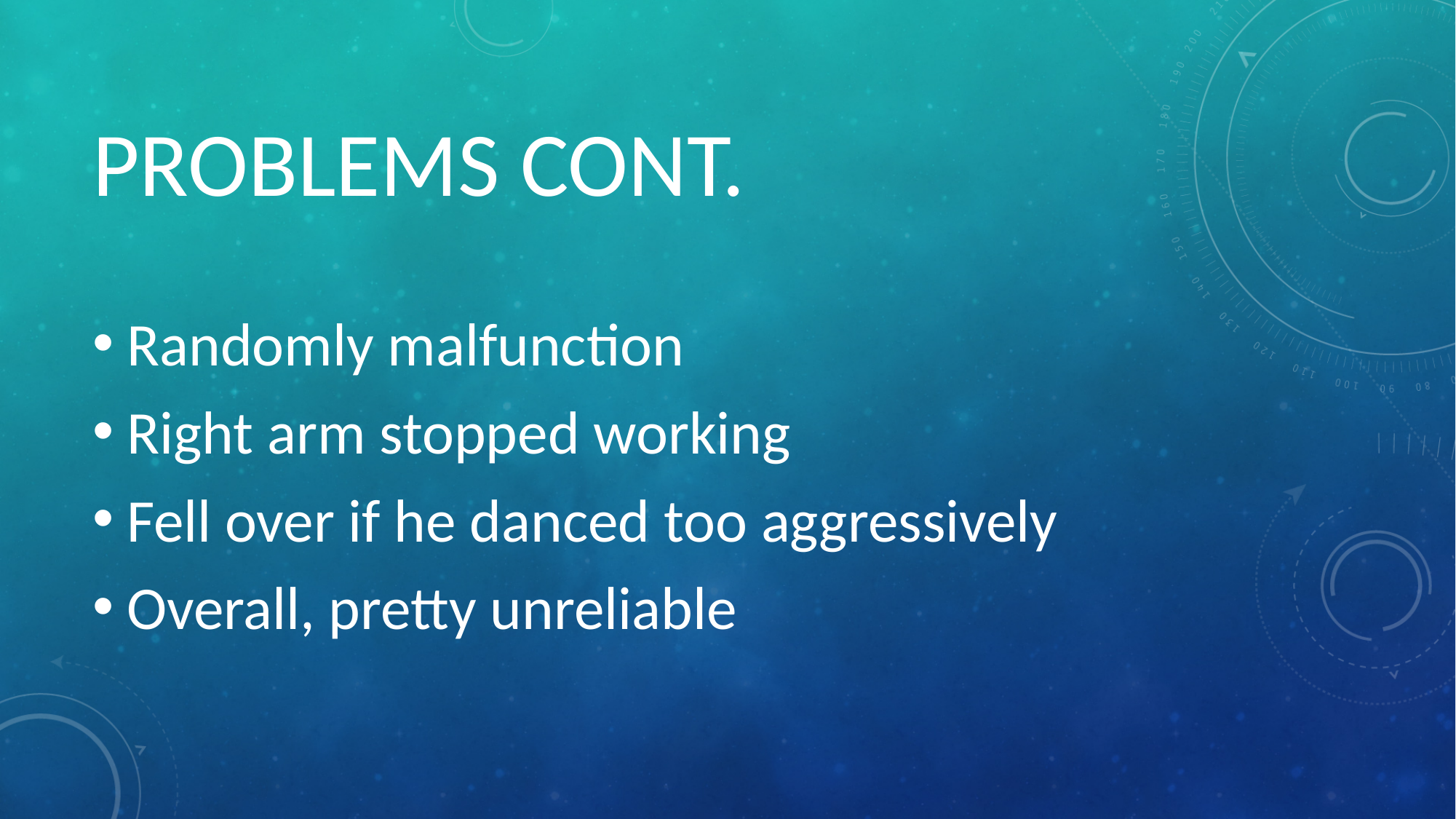

# PROBLEMs cont.
Randomly malfunction
Right arm stopped working
Fell over if he danced too aggressively
Overall, pretty unreliable